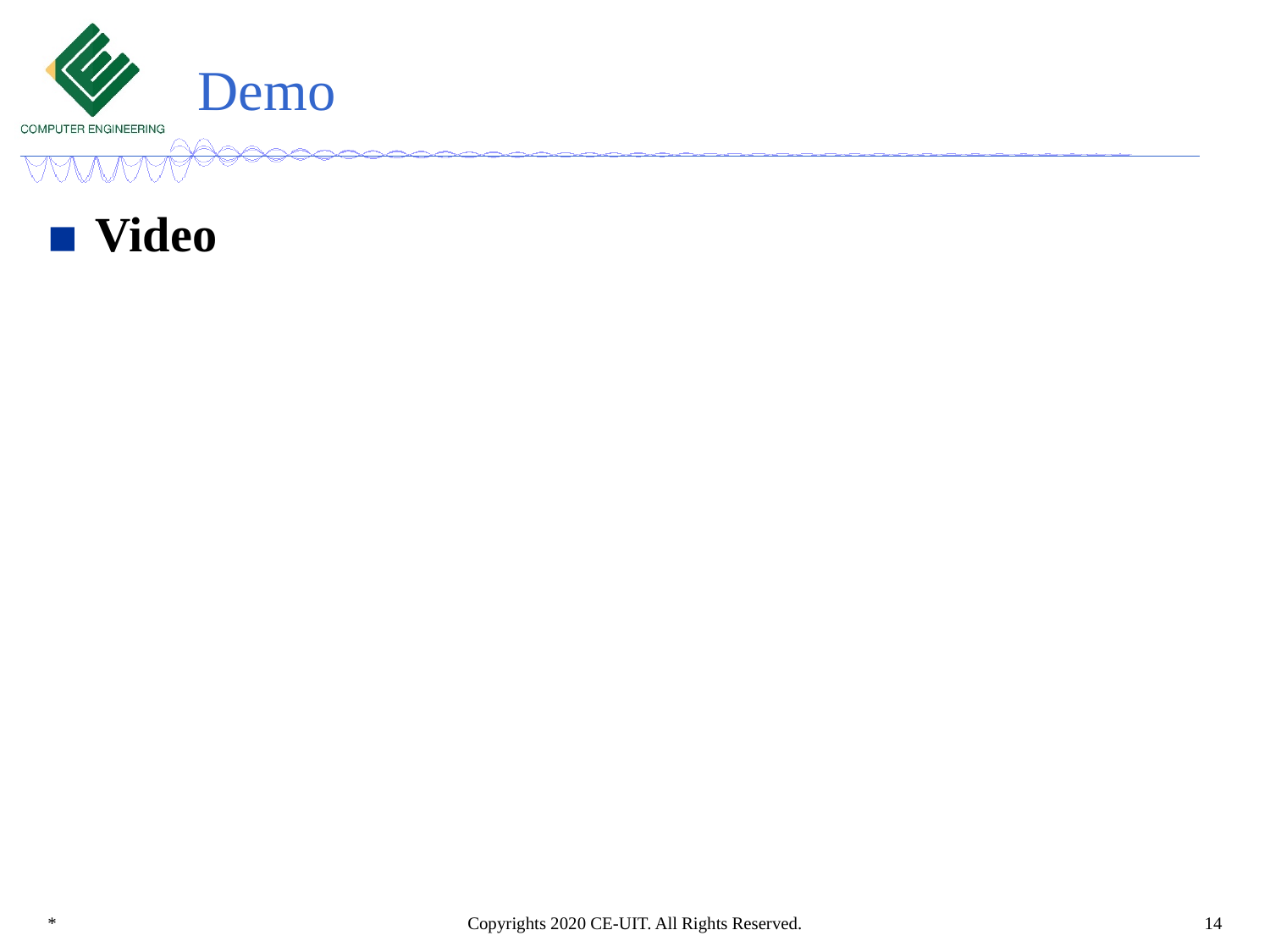

# Demo
Video

*
Copyrights 2020 CE-UIT. All Rights Reserved.
14